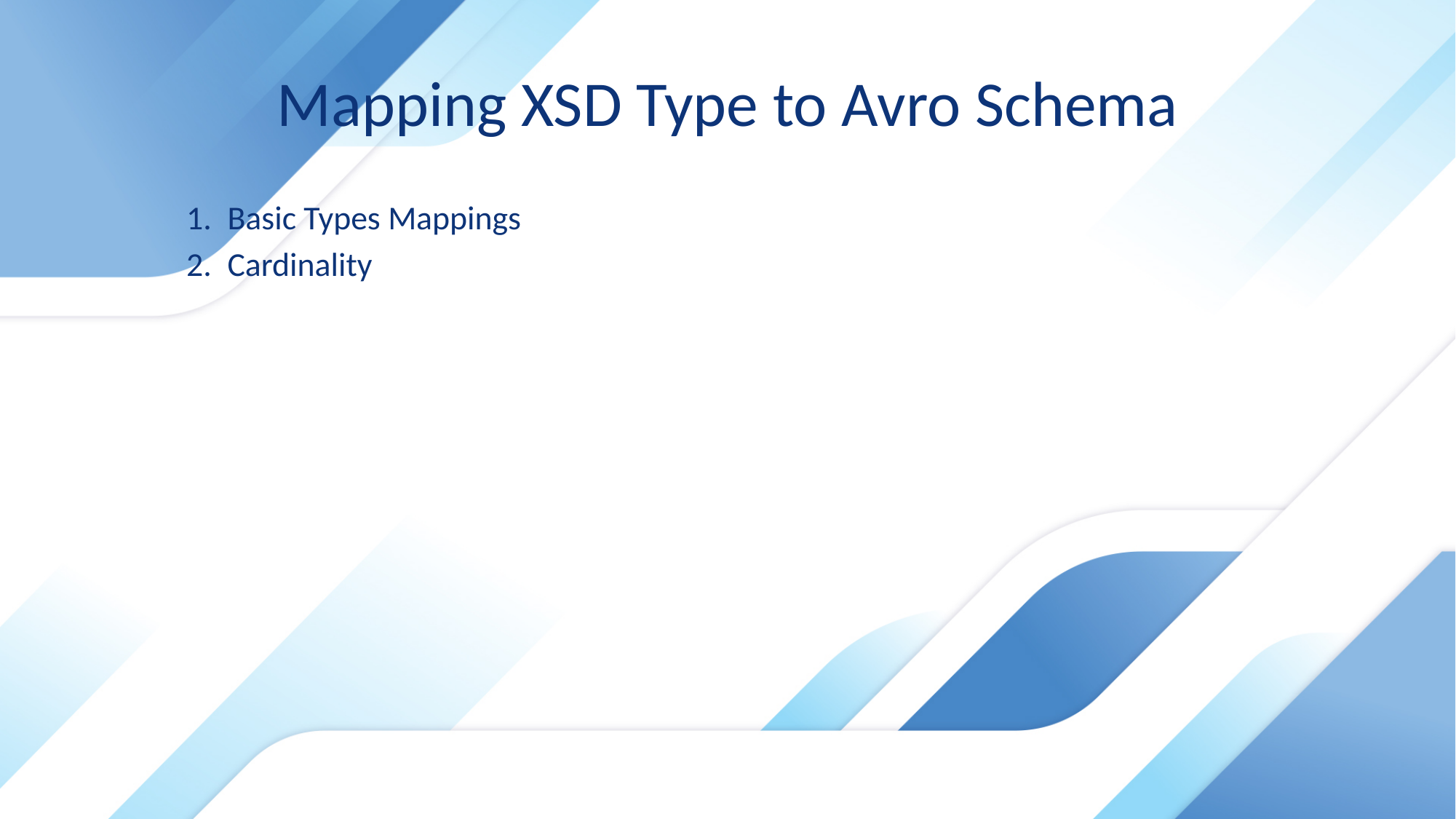

# Mapping XSD Type to Avro Schema
Basic Types Mappings
Cardinality